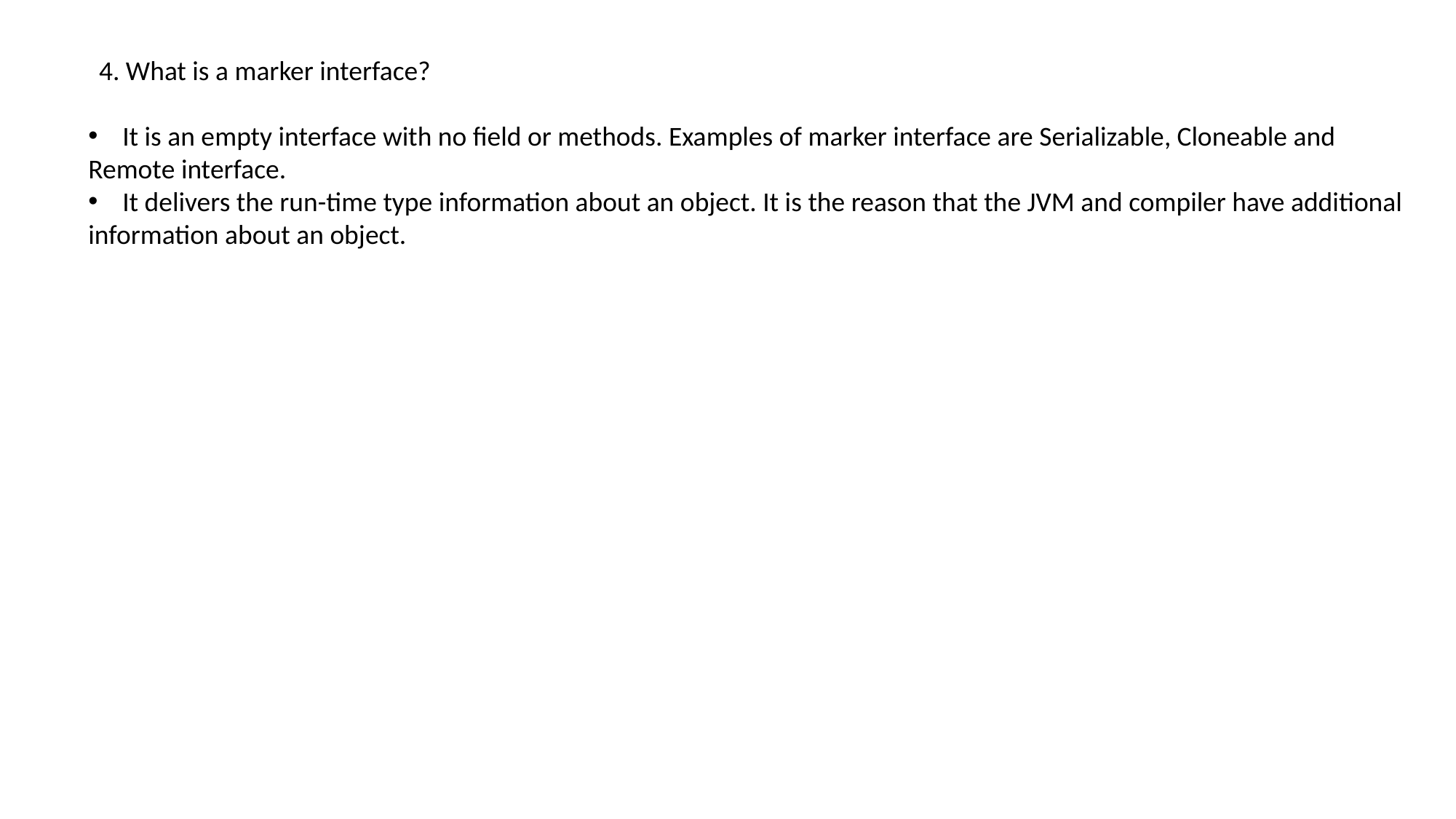

4. What is a marker interface?
It is an empty interface with no field or methods. Examples of marker interface are Serializable, Cloneable and
Remote interface.
It delivers the run-time type information about an object. It is the reason that the JVM and compiler have additional
information about an object.